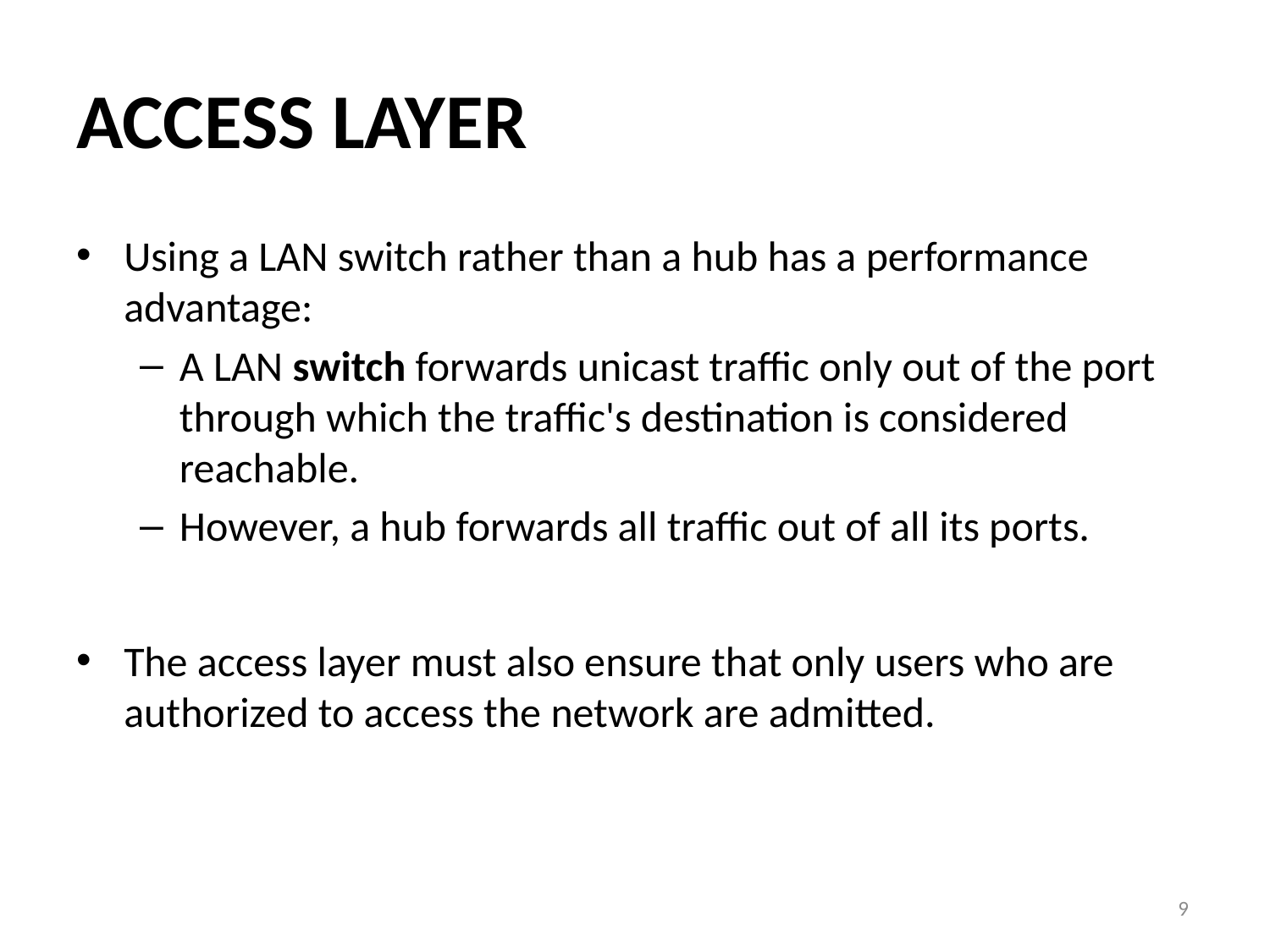

# Access Layer
Using a LAN switch rather than a hub has a performance advantage:
A LAN switch forwards unicast traffic only out of the port through which the traffic's destination is considered reachable.
However, a hub forwards all traffic out of all its ports.

The access layer must also ensure that only users who are authorized to access the network are admitted.

9